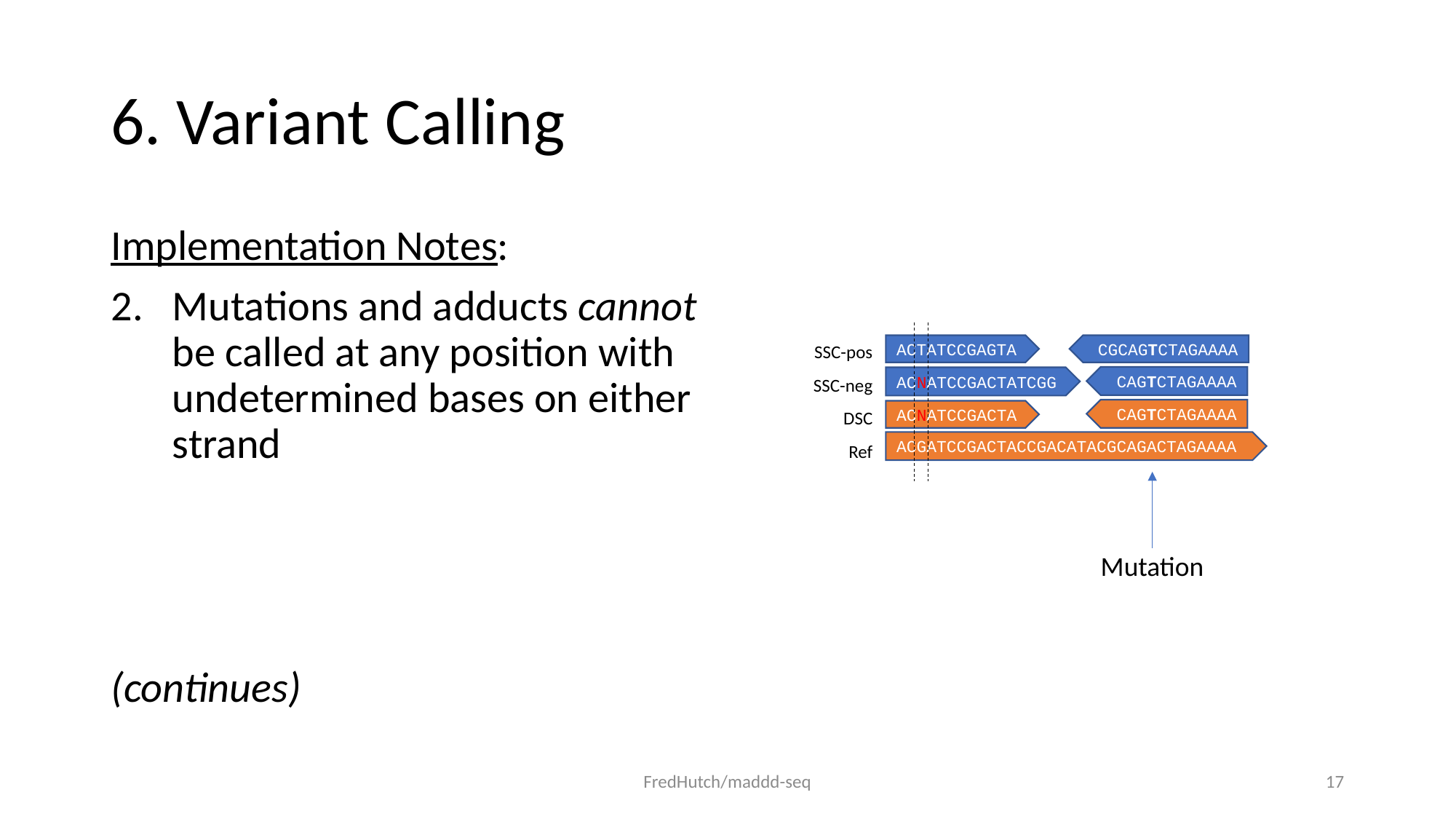

# 6. Variant Calling
Implementation Notes:
Mutations and adducts cannot be called at any position with undetermined bases on either strand

(continues)

SSC-pos
ACTATCCGAGTA
CGCAGTCTAGAAAA
CAGTCTAGAAAA
ACNATCCGACTATCGG
SSC-neg
CAGTCTAGAAAA
ACNATCCGACTA
DSC
ACGATCCGACTACCGACATACGCAGACTAGAAAA
Ref
Mutation
FredHutch/maddd-seq
17